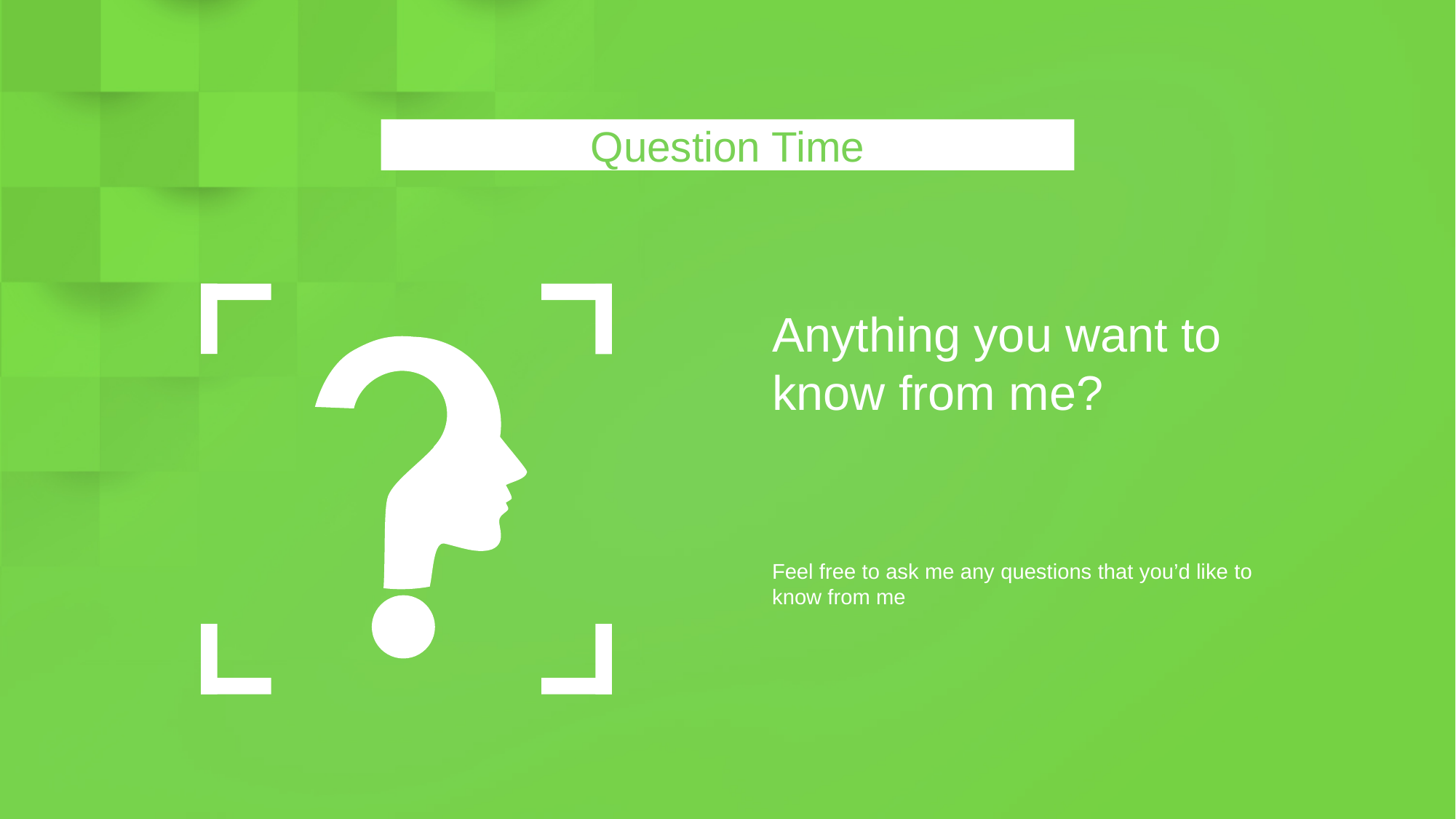

Question Time

Anything you want to know from me?

Feel free to ask me any questions that you’d like to know from me